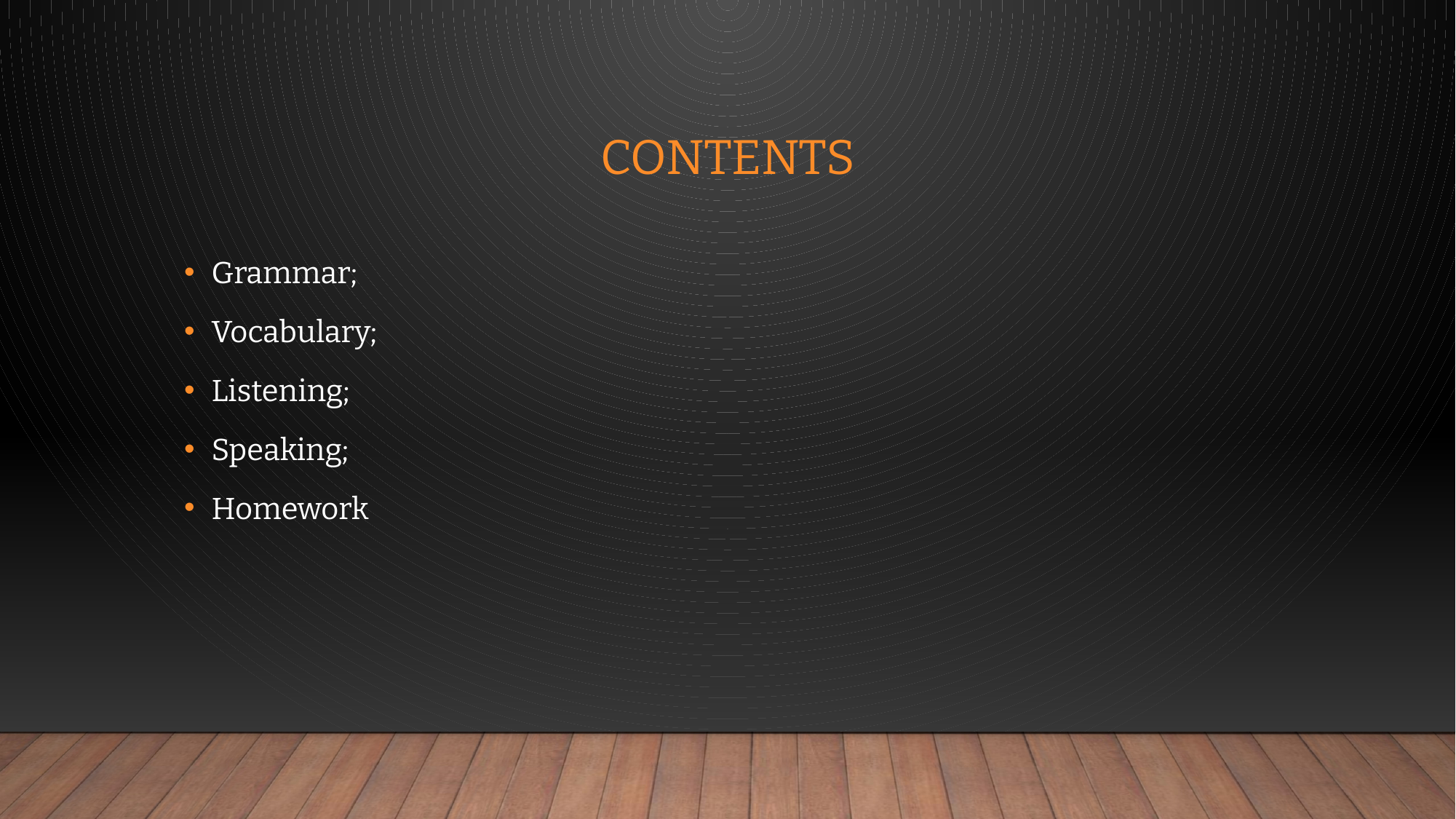

# Contents
Grammar;
Vocabulary;
Listening;
Speaking;
Homework